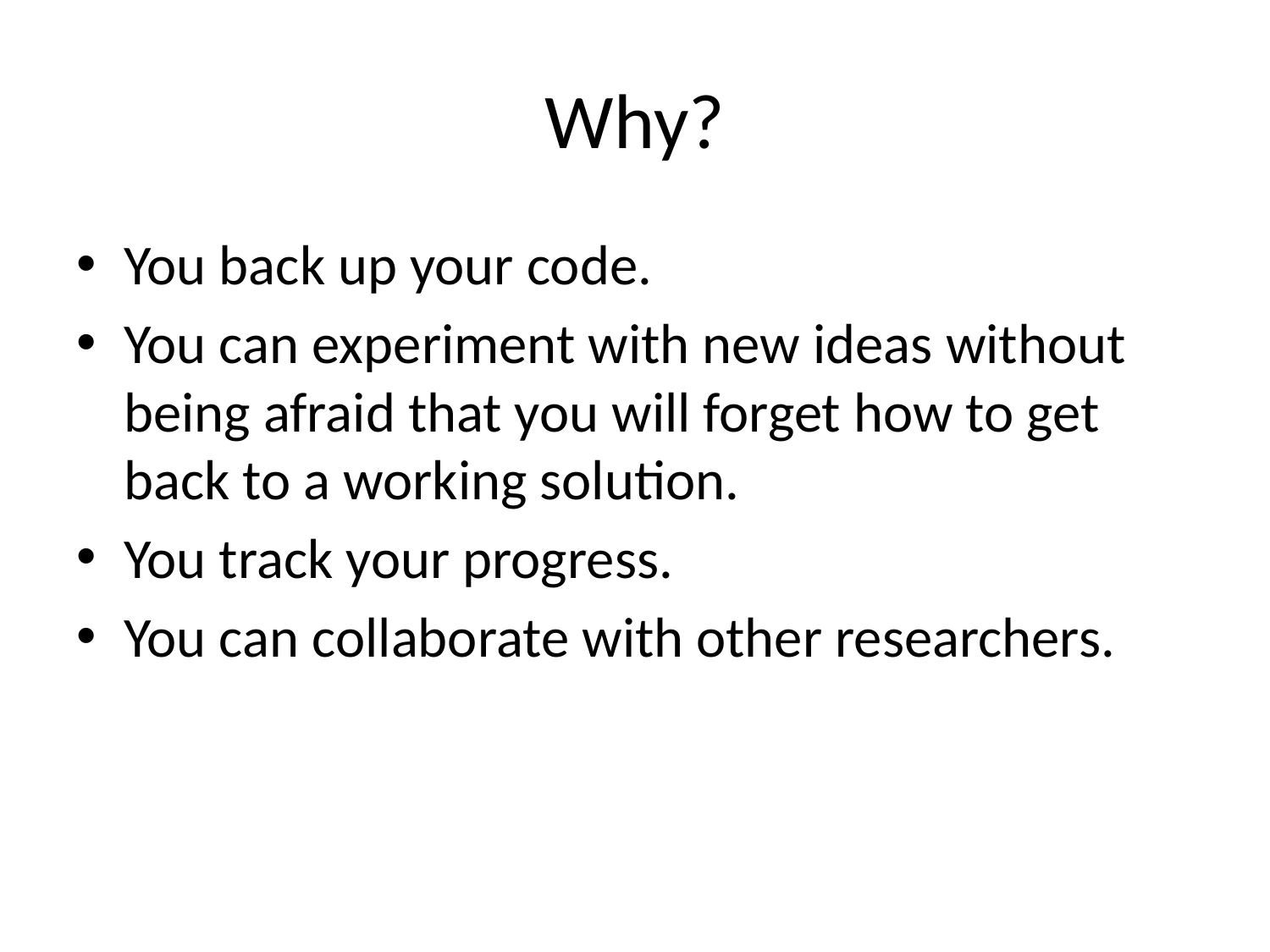

# Why?
You back up your code.
You can experiment with new ideas without being afraid that you will forget how to get back to a working solution.
You track your progress.
You can collaborate with other researchers.